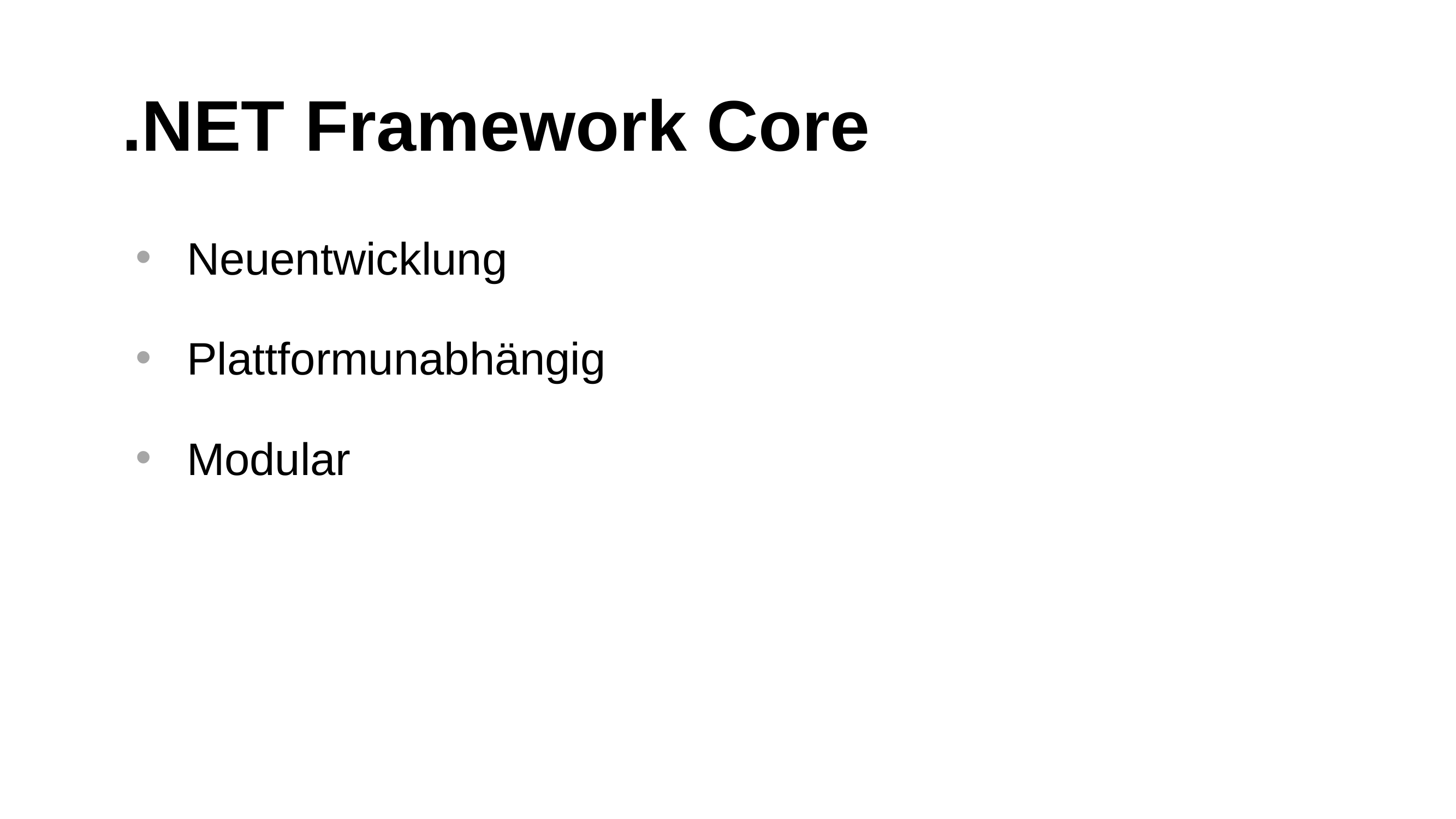

# .NET Framework Core
Neuentwicklung
Plattformunabhängig
Modular